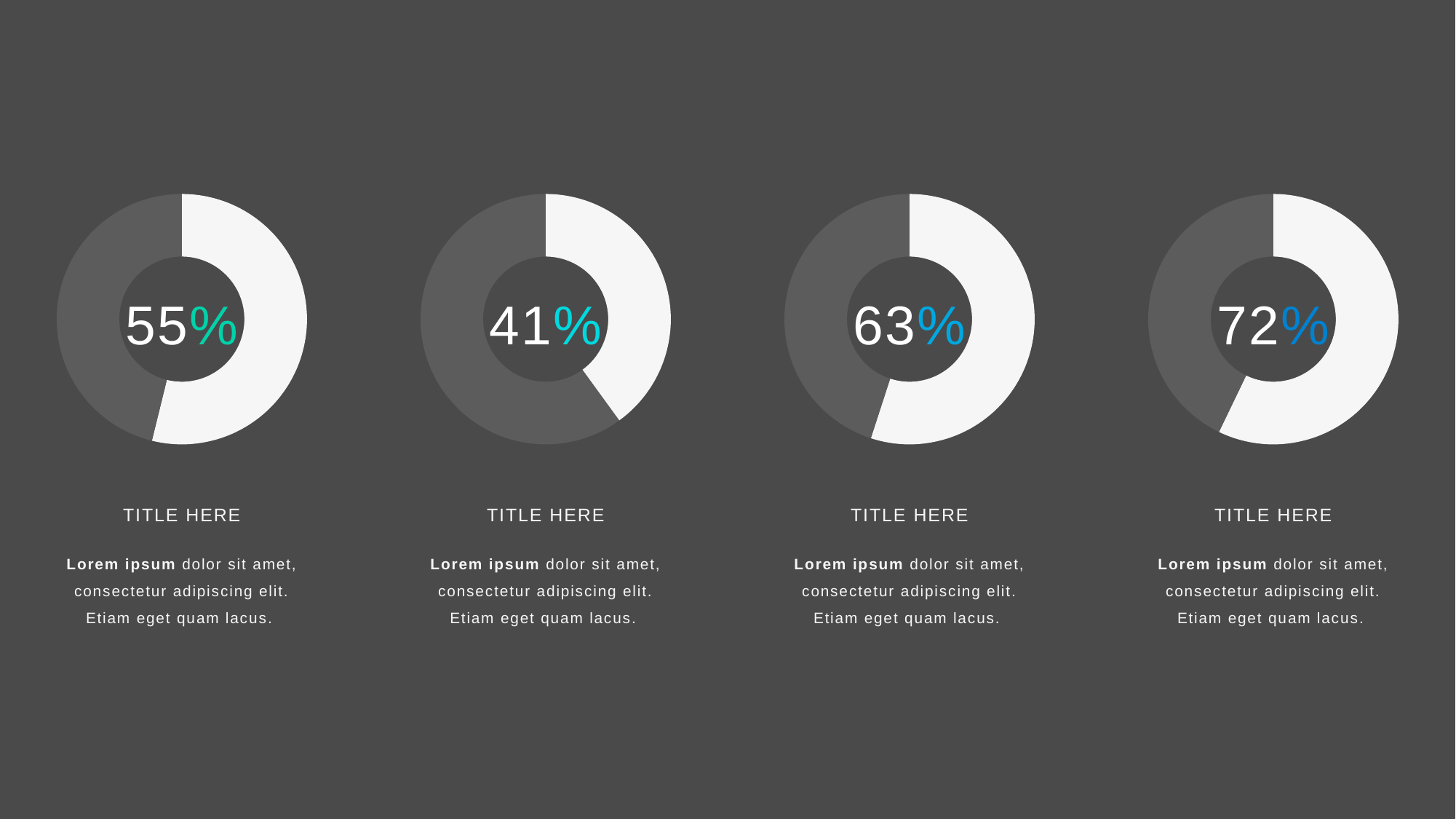

### Chart

| Category | Sales |
|---|---|
| 1st Qtr | 7.0 |
| 2nd Qtr | 6.0 |

### Chart

| Category | Sales |
|---|---|
| 1st Qtr | 4.0 |
| 2nd Qtr | 6.0 |

### Chart

| Category | Sales |
|---|---|
| 1st Qtr | 5.5 |
| 2nd Qtr | 4.5 |

### Chart

| Category | Sales |
|---|---|
| 1st Qtr | 8.0 |
| 2nd Qtr | 6.0 |
55%
41%
63%
72%
TITLE HERE
TITLE HERE
TITLE HERE
TITLE HERE
Lorem ipsum dolor sit amet, consectetur adipiscing elit. Etiam eget quam lacus.
Lorem ipsum dolor sit amet, consectetur adipiscing elit. Etiam eget quam lacus.
Lorem ipsum dolor sit amet, consectetur adipiscing elit. Etiam eget quam lacus.
Lorem ipsum dolor sit amet, consectetur adipiscing elit. Etiam eget quam lacus.